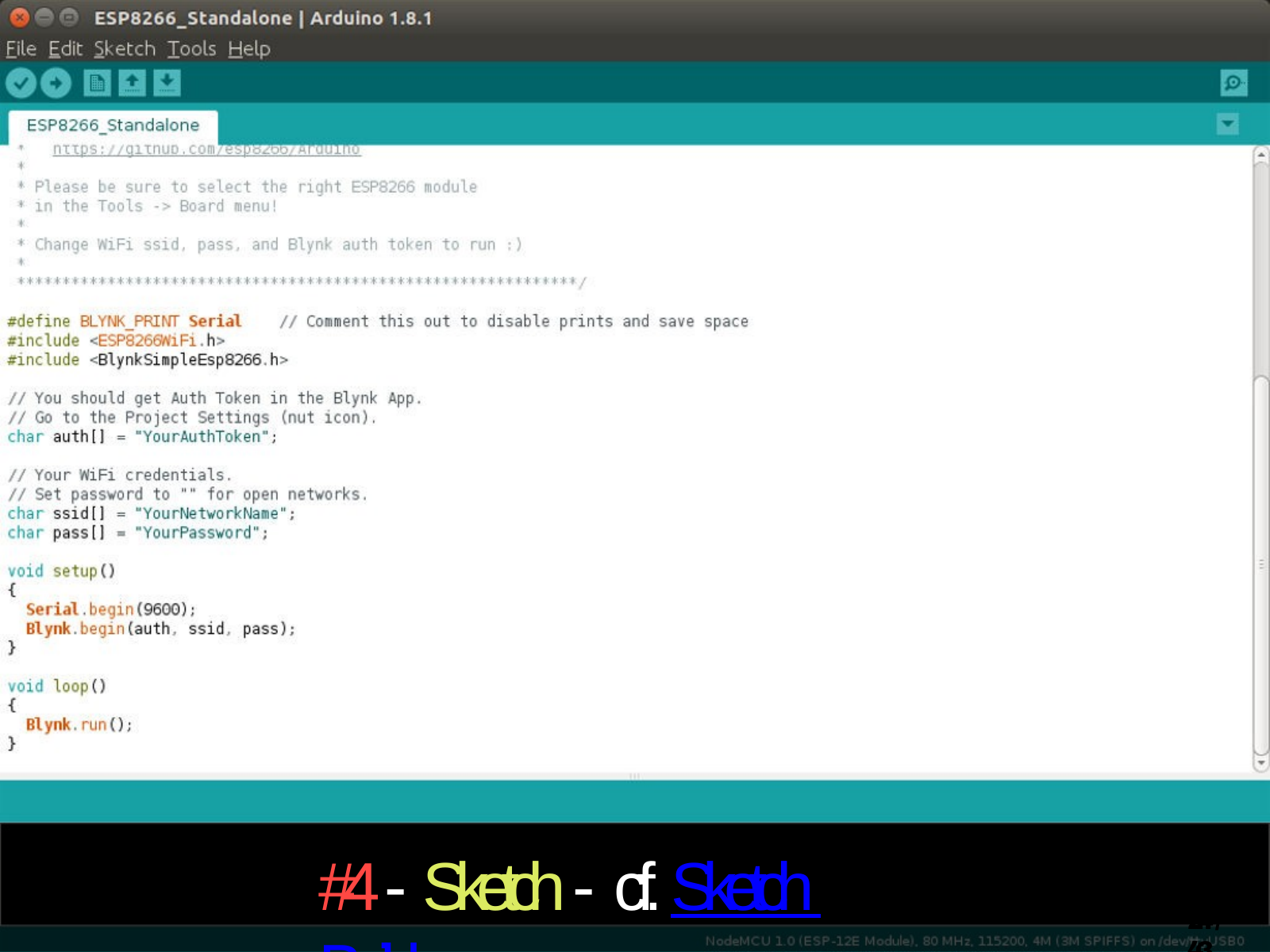

# #4 - Sketch - cf. Sketch Builder
24 / 43